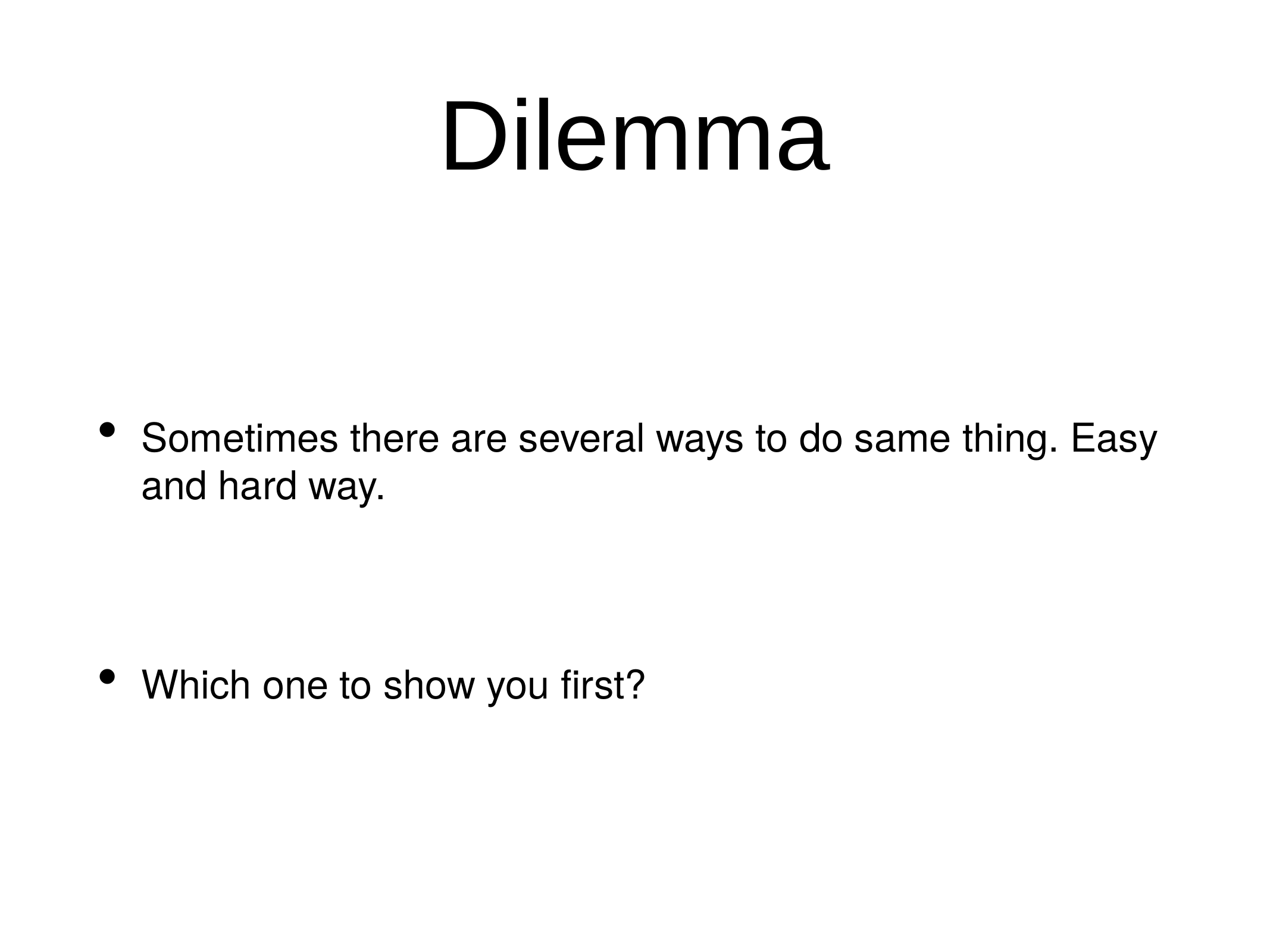

# Dilemma
Sometimes there are several ways to do same thing. Easy and hard way.

Which one to show you first?